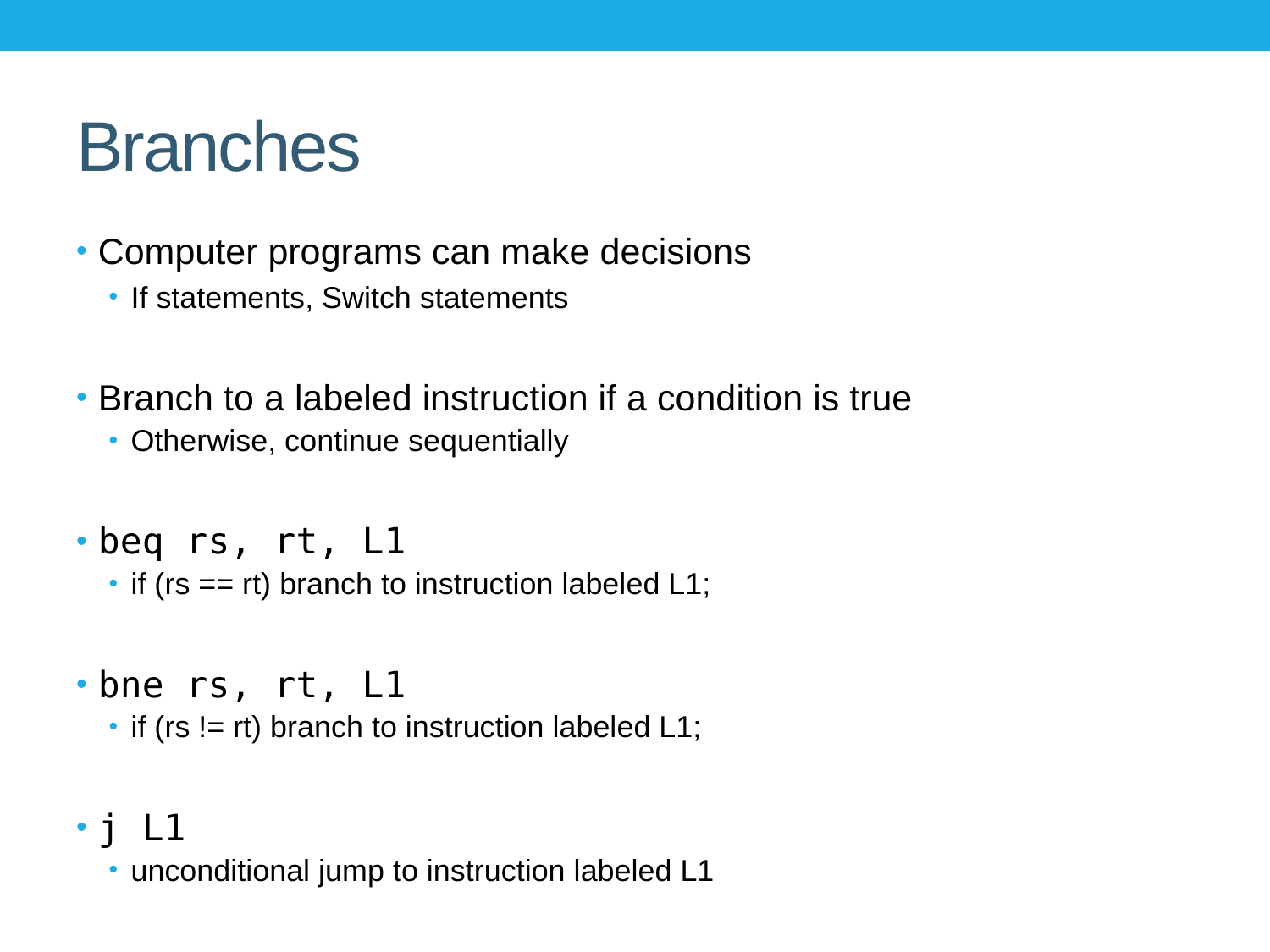

# Branches
Computer programs can make decisions
If statements, Switch statements

Branch to a labeled instruction if a condition is true
Otherwise, continue sequentially

beq rs, rt, L1
if (rs == rt) branch to instruction labeled L1;

bne rs, rt, L1
if (rs != rt) branch to instruction labeled L1;

j L1
unconditional jump to instruction labeled L1